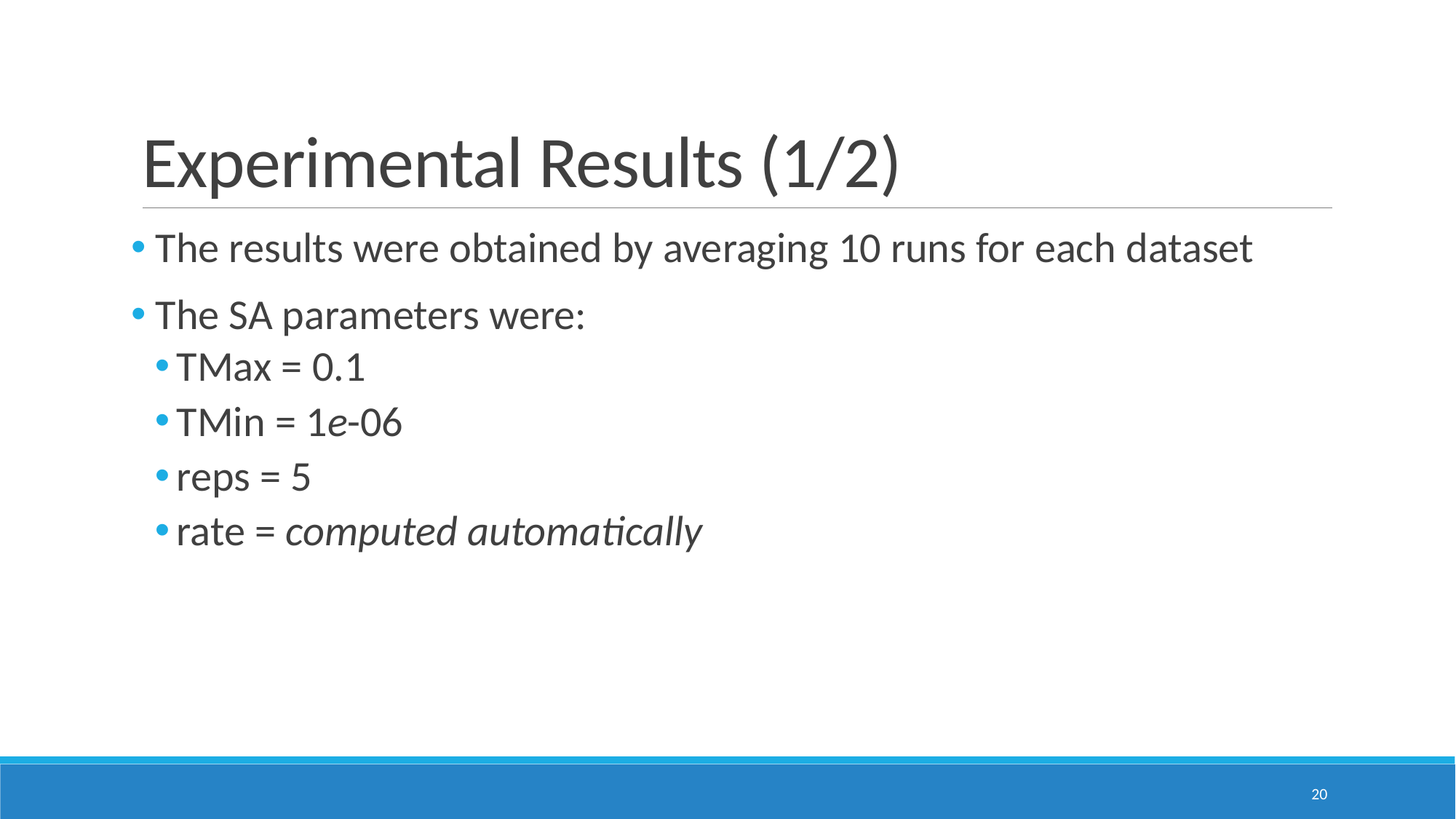

# Experimental Results (1/2)
 The results were obtained by averaging 10 runs for each dataset
 The SA parameters were:
TMax = 0.1
TMin = 1e-06
reps = 5
rate = computed automatically
20